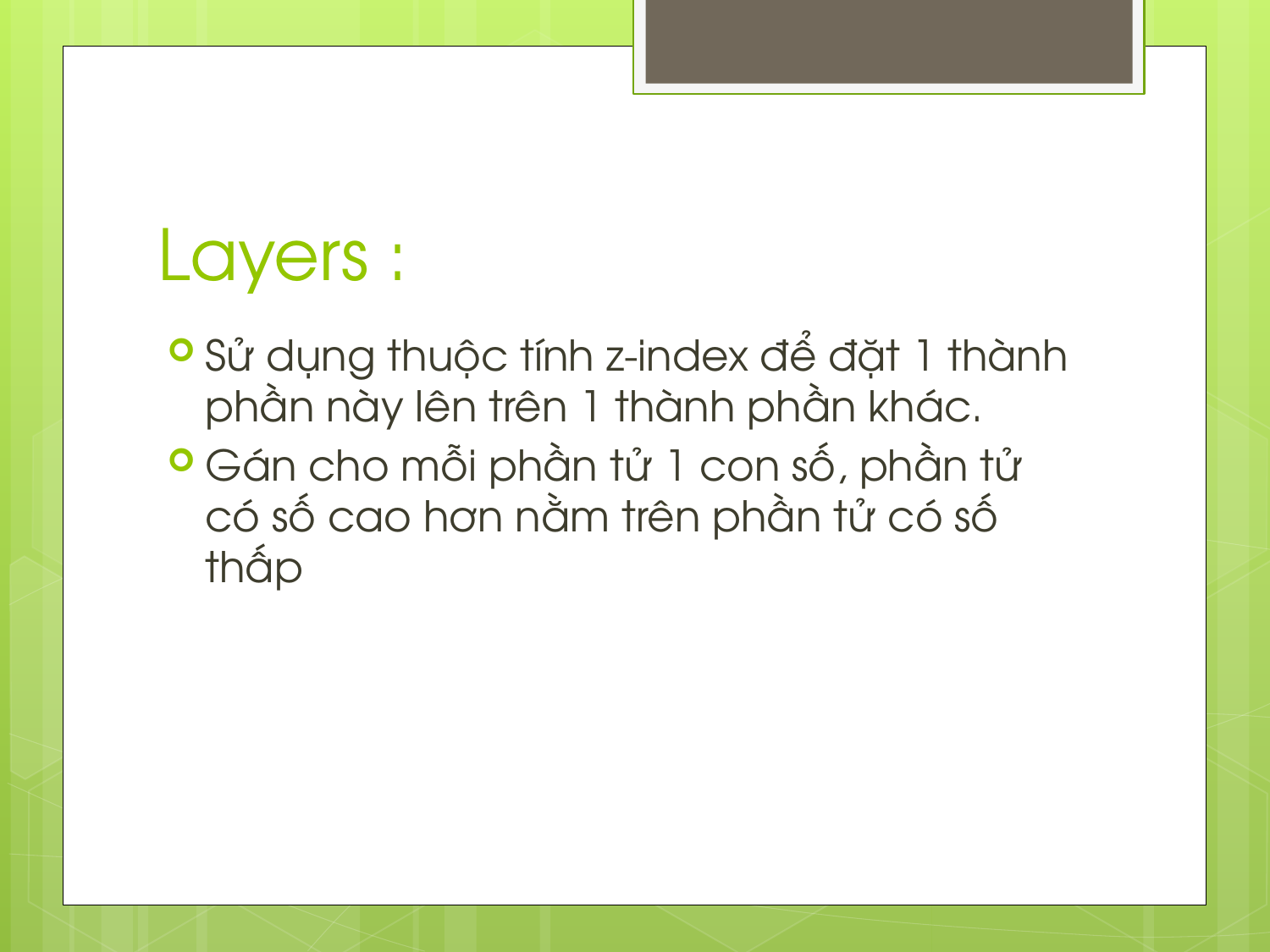

# Layers :
Sử dụng thuộc tính z-index để đặt 1 thành phần này lên trên 1 thành phần khác.
Gán cho mỗi phần tử 1 con số, phần tử có số cao hơn nằm trên phần tử có số thấp